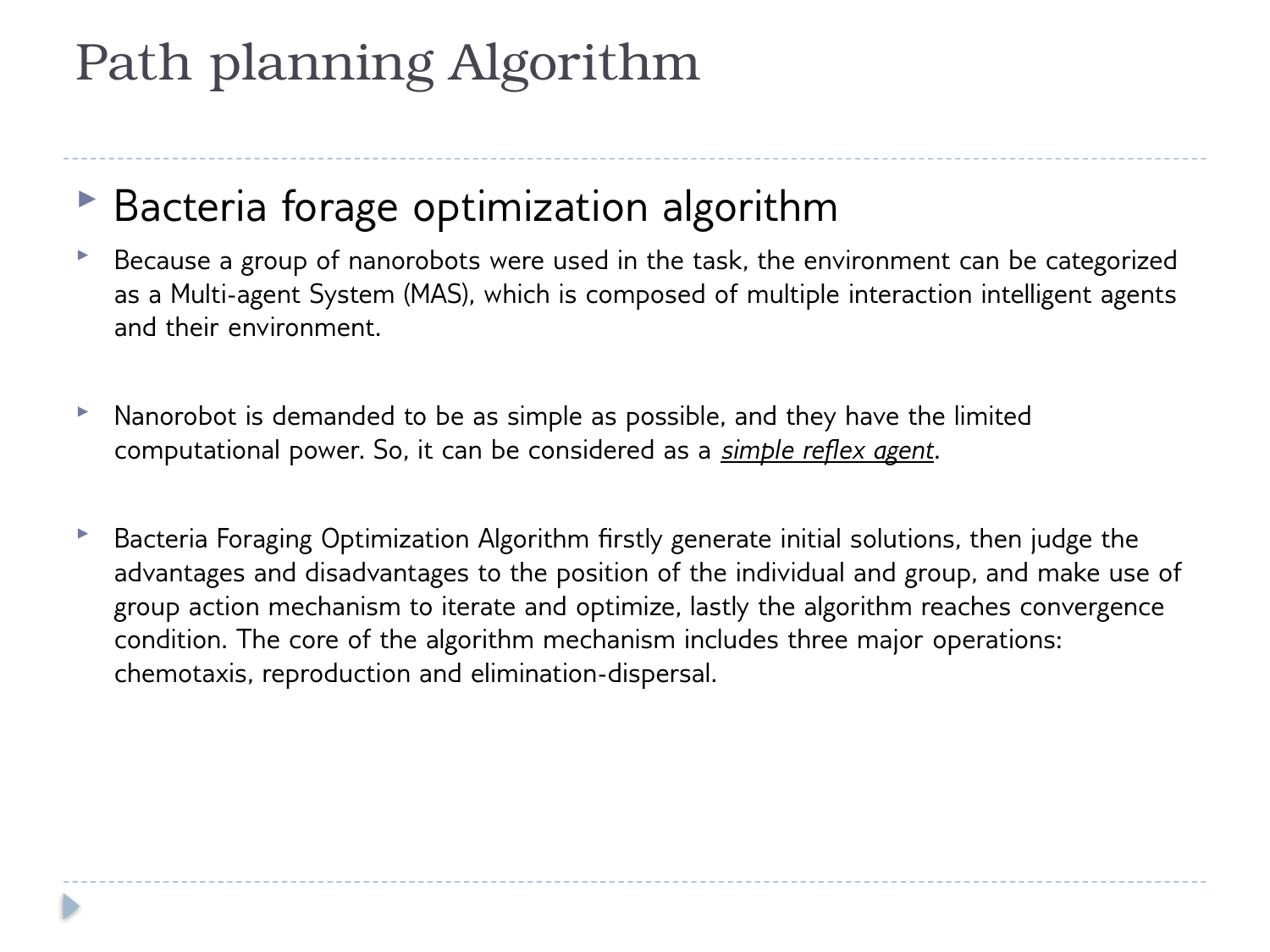

# Path planning Algorithm
Bacteria forage optimization algorithm
Because a group of nanorobots were used in the task, the environment can be categorized as a Multi-agent System (MAS), which is composed of multiple interaction intelligent agents and their environment.

Nanorobot is demanded to be as simple as possible, and they have the limited computational power. So, it can be considered as a simple reflex agent.

Bacteria Foraging Optimization Algorithm firstly generate initial solutions, then judge the advantages and disadvantages to the position of the individual and group, and make use of group action mechanism to iterate and optimize, lastly the algorithm reaches convergence condition. The core of the algorithm mechanism includes three major operations: chemotaxis, reproduction and elimination-dispersal.